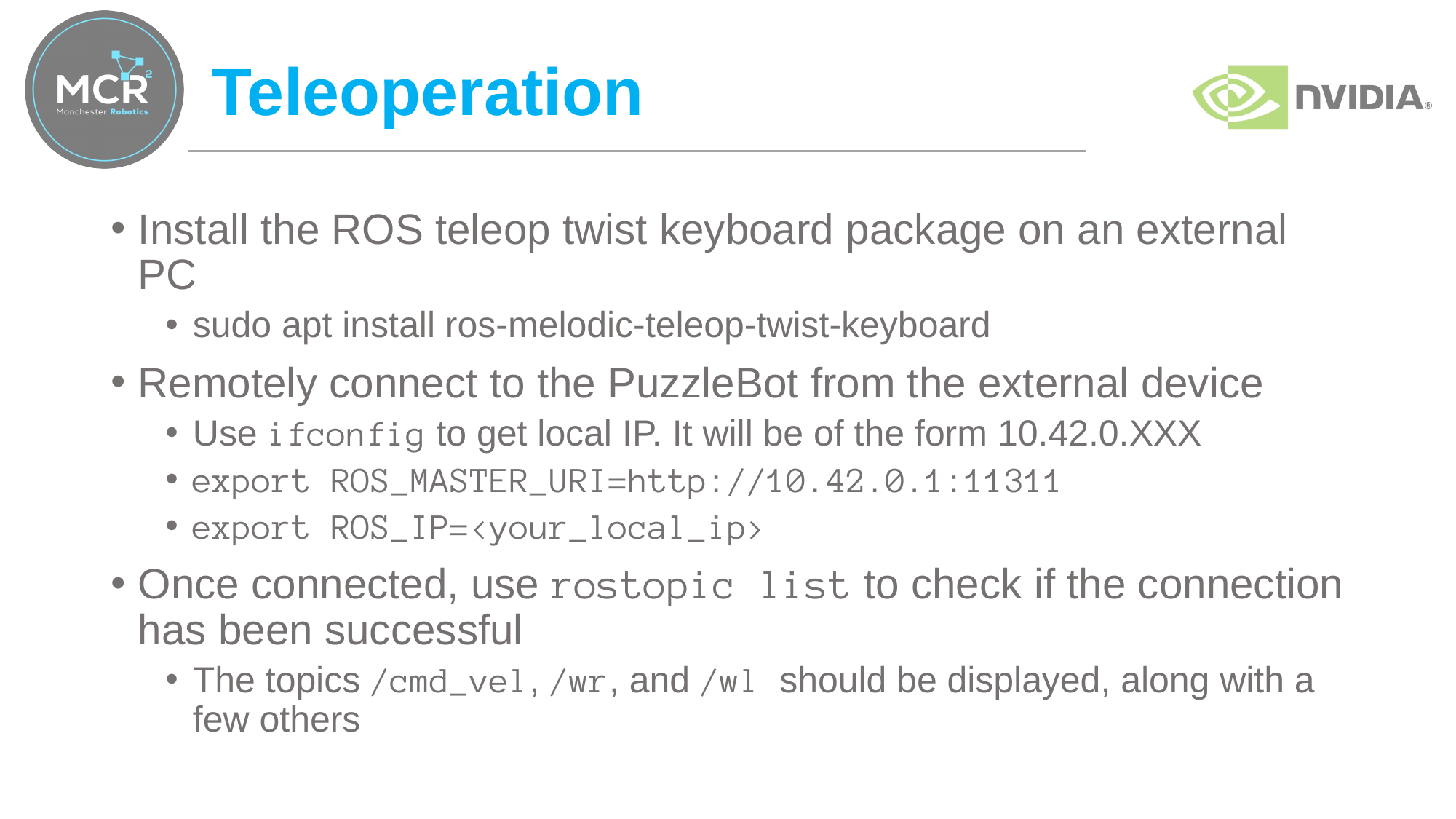

# Teleoperation
Install the ROS teleop twist keyboard package on an external PC
sudo apt install ros-melodic-teleop-twist-keyboard
Remotely connect to the PuzzleBot from the external device
Use ifconfig to get local IP. It will be of the form 10.42.0.XXX
export ROS_MASTER_URI=http://10.42.0.1:11311
export ROS_IP=<your_local_ip>
Once connected, use rostopic list to check if the connection has been successful
The topics /cmd_vel, /wr, and /wl should be displayed, along with a few others